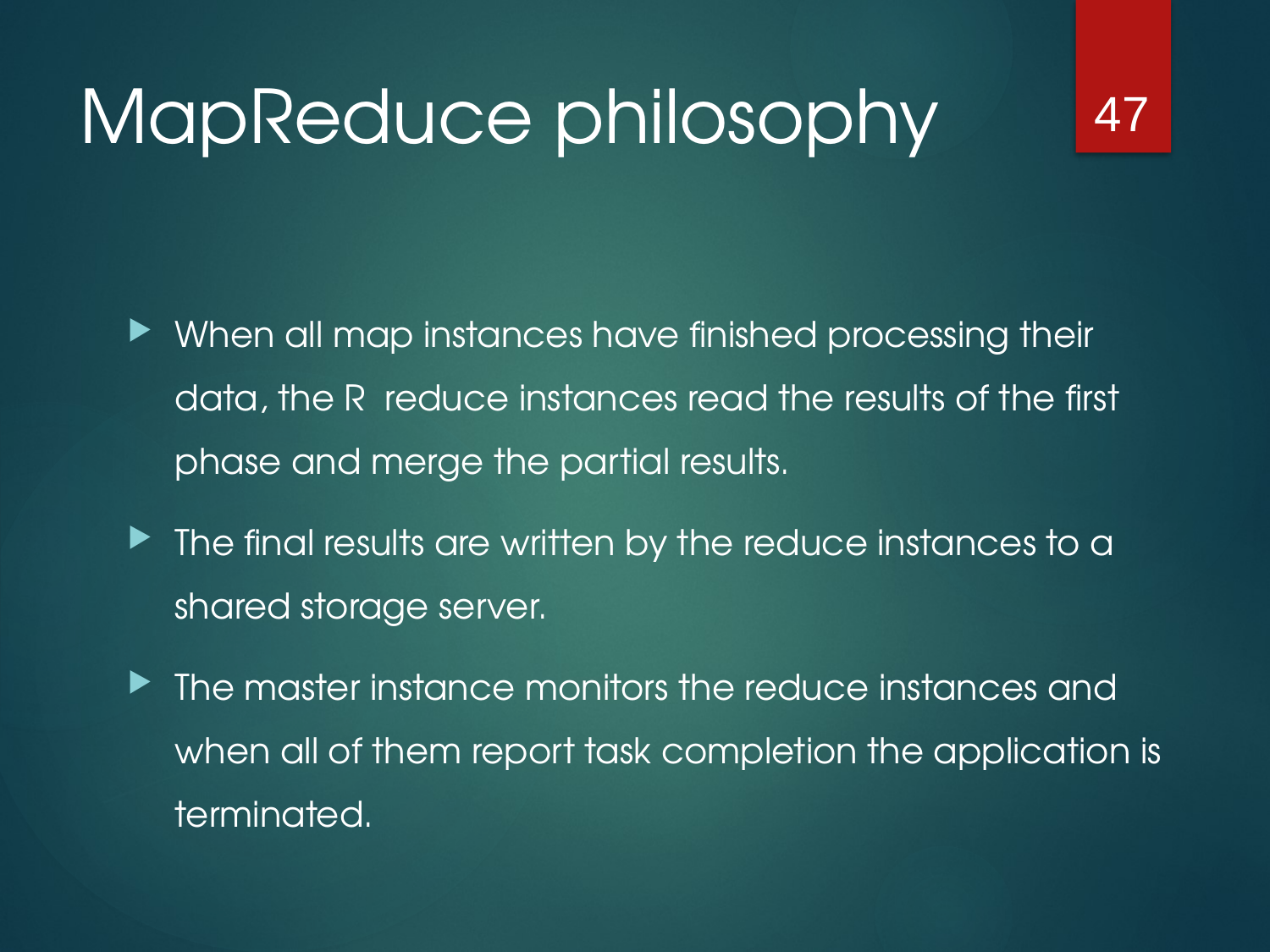

47
# MapReduce philosophy
When all map instances have finished processing their data, the R  reduce instances read the results of the first phase and merge the partial results.
The final results are written by the reduce instances to a shared storage server.
The master instance monitors the reduce instances and when all of them report task completion the application is terminated.